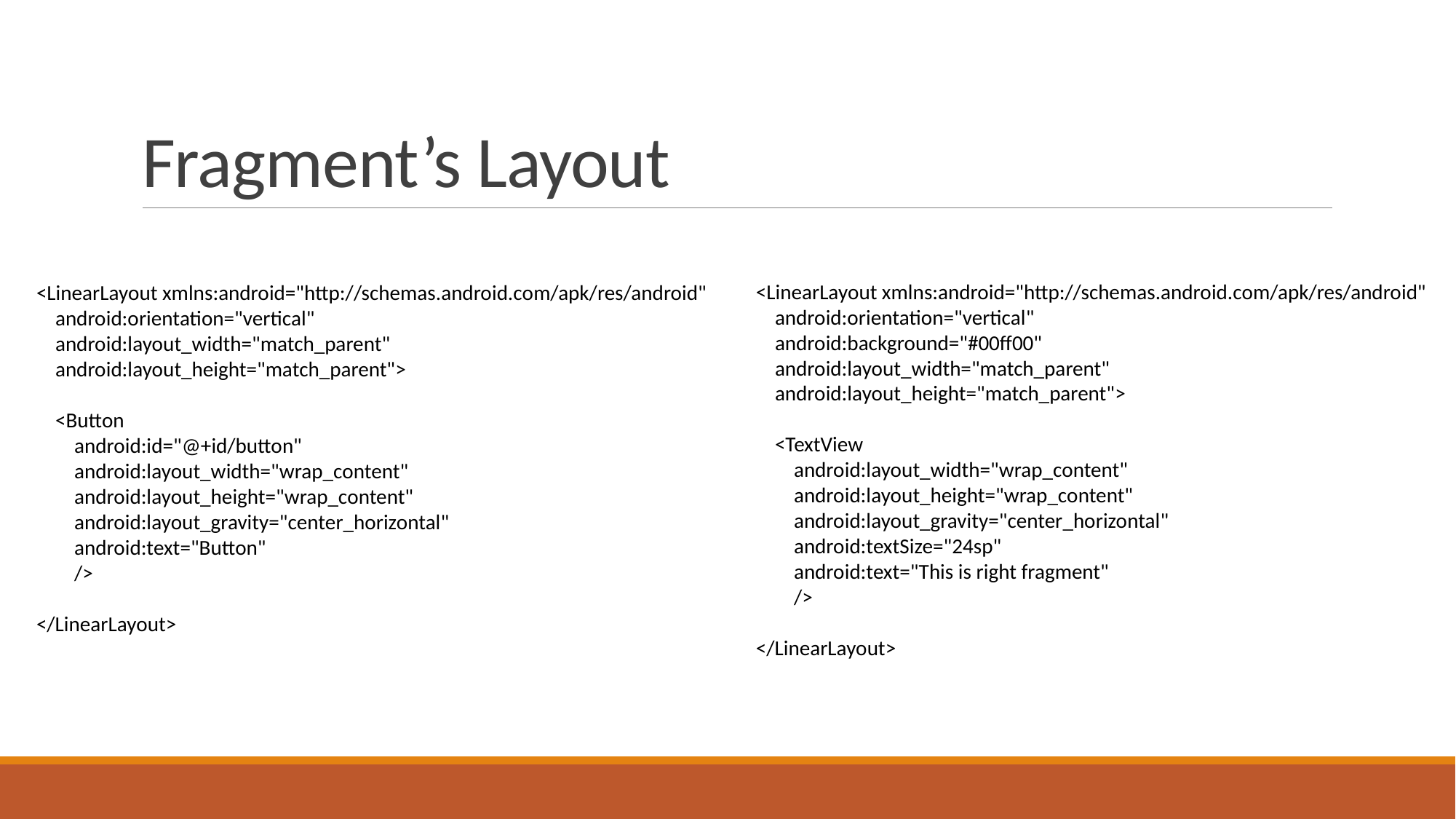

# Fragment’s Layout
<LinearLayout xmlns:android="http://schemas.android.com/apk/res/android"
    android:orientation="vertical"
    android:background="#00ff00"
    android:layout_width="match_parent"
    android:layout_height="match_parent">

    <TextView
        android:layout_width="wrap_content"
        android:layout_height="wrap_content"
        android:layout_gravity="center_horizontal"
        android:textSize="24sp"
        android:text="This is right fragment"
        />

</LinearLayout>
<LinearLayout xmlns:android="http://schemas.android.com/apk/res/android"
    android:orientation="vertical"
    android:layout_width="match_parent"
    android:layout_height="match_parent">

    <Button
        android:id="@+id/button"
        android:layout_width="wrap_content"
        android:layout_height="wrap_content"
        android:layout_gravity="center_horizontal"
        android:text="Button"
        />

</LinearLayout>